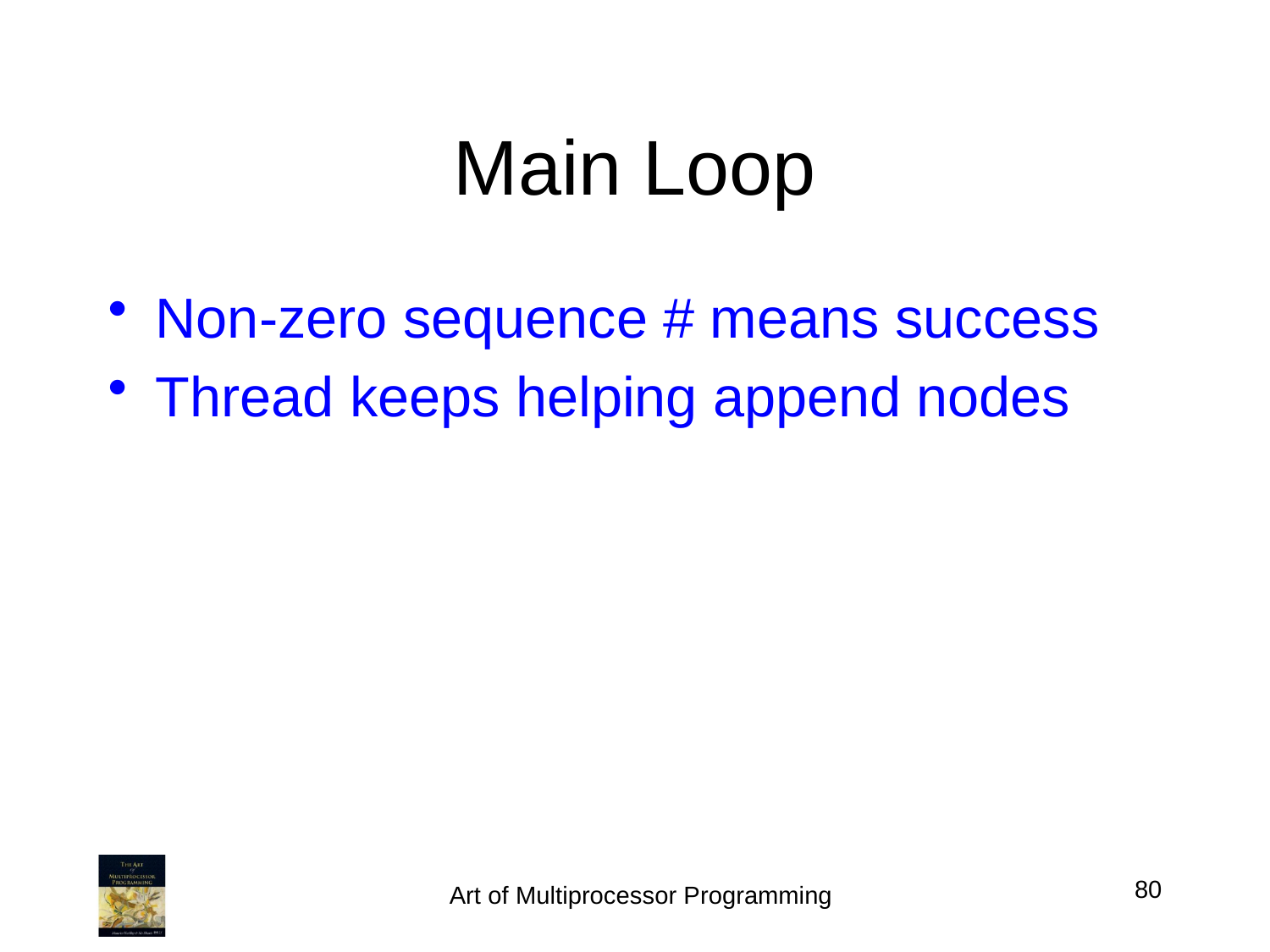

# Main Loop
Non-zero sequence # means success
Thread keeps helping append nodes
80
Art of Multiprocessor Programming